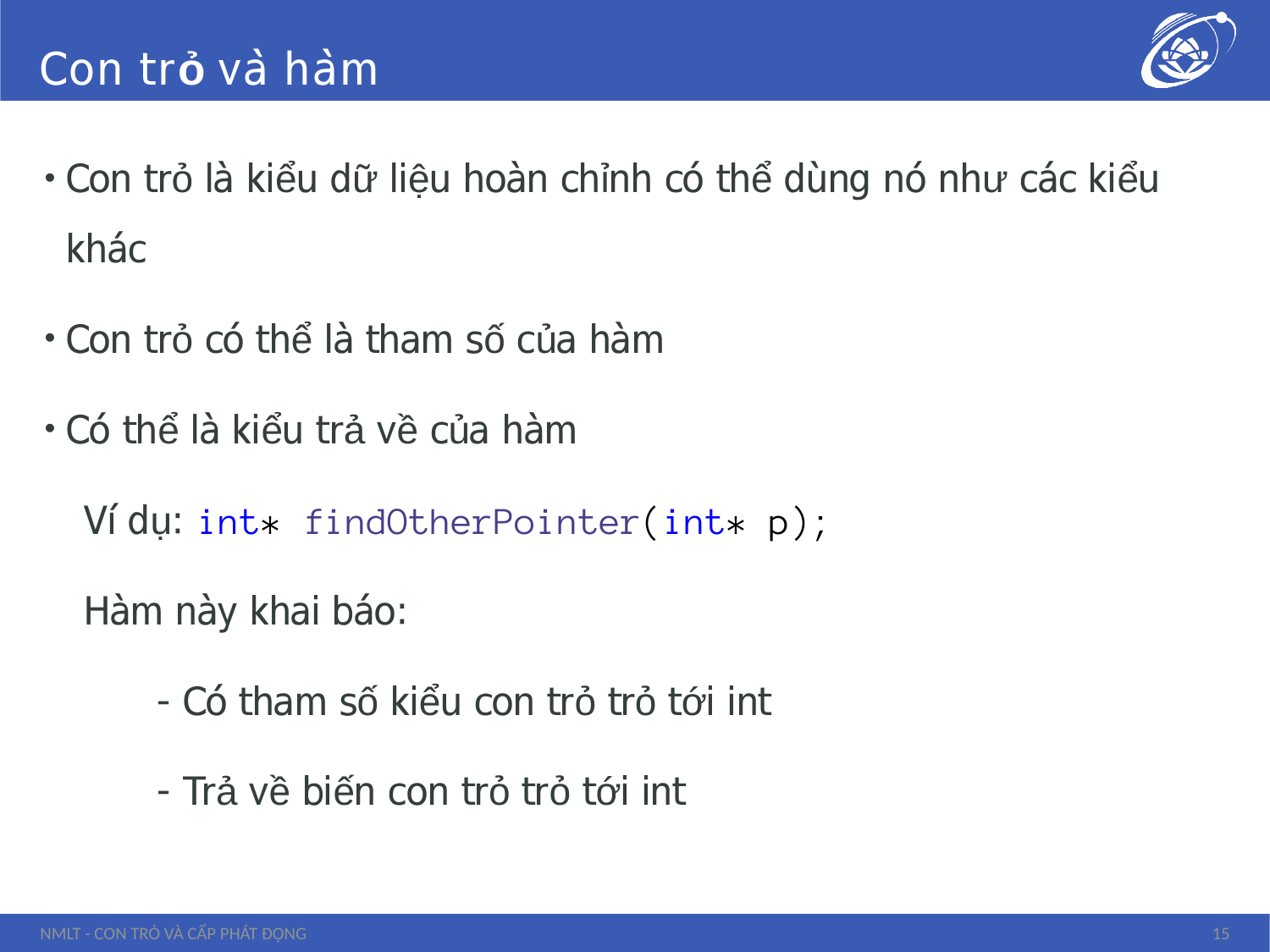

# Con trỏ và hàm
Con trỏ là kiểu dữ liệu hoàn chỉnh có thể dùng nó như các kiểu khác
Con trỏ có thể là tham số của hàm
Có thể là kiểu trả về của hàm
Ví dụ: int* findOtherPointer(int* p);
Hàm này khai báo:
- Có tham số kiểu con trỏ trỏ tới int
- Trả về biến con trỏ trỏ tới int
NMLT - Con trỏ và cấp phát động
15